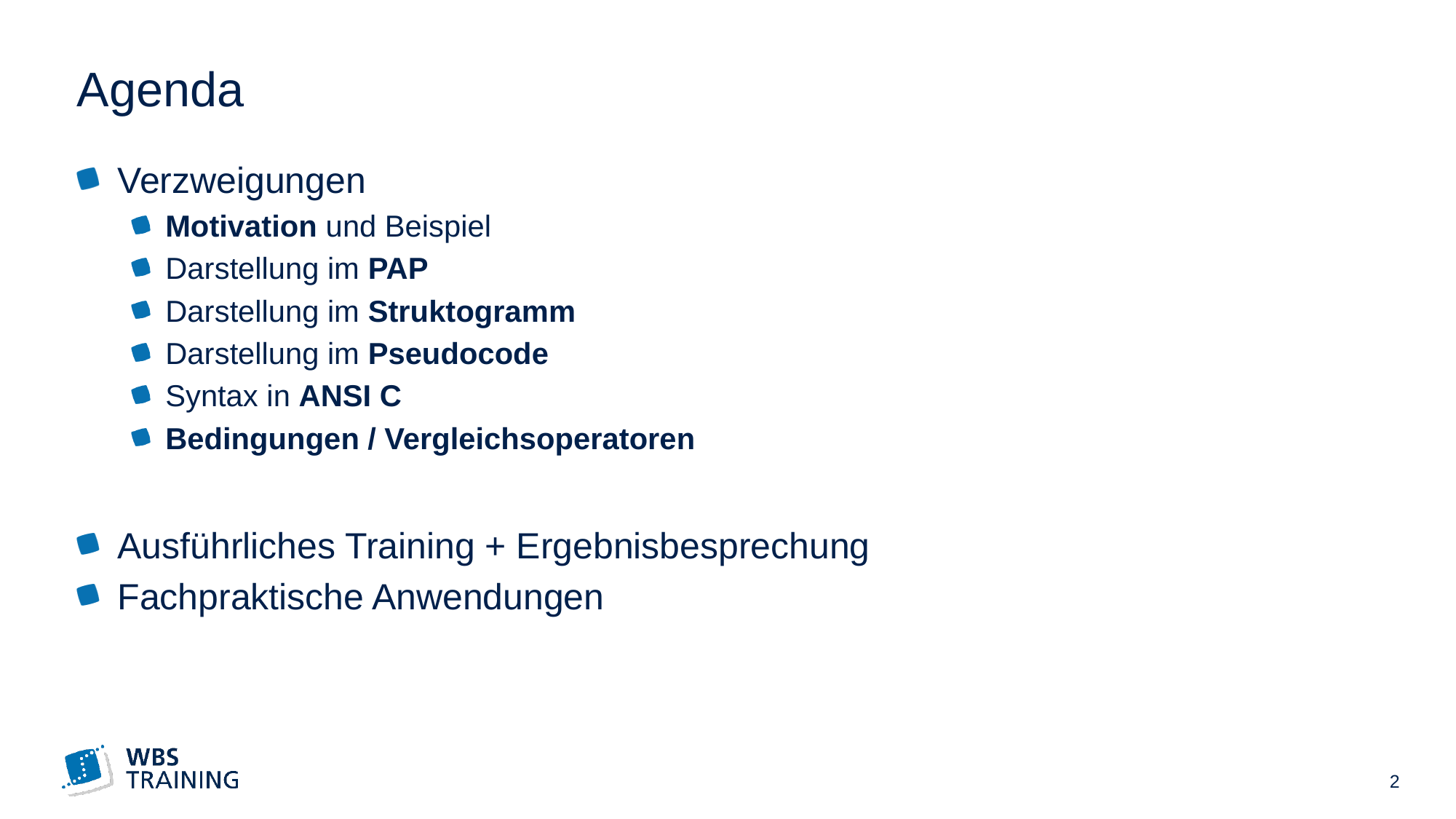

# Agenda
Verzweigungen
Motivation und Beispiel
Darstellung im PAP
Darstellung im Struktogramm
Darstellung im Pseudocode
Syntax in ANSI C
Bedingungen / Vergleichsoperatoren

Ausführliches Training + Ergebnisbesprechung
Fachpraktische Anwendungen

    2